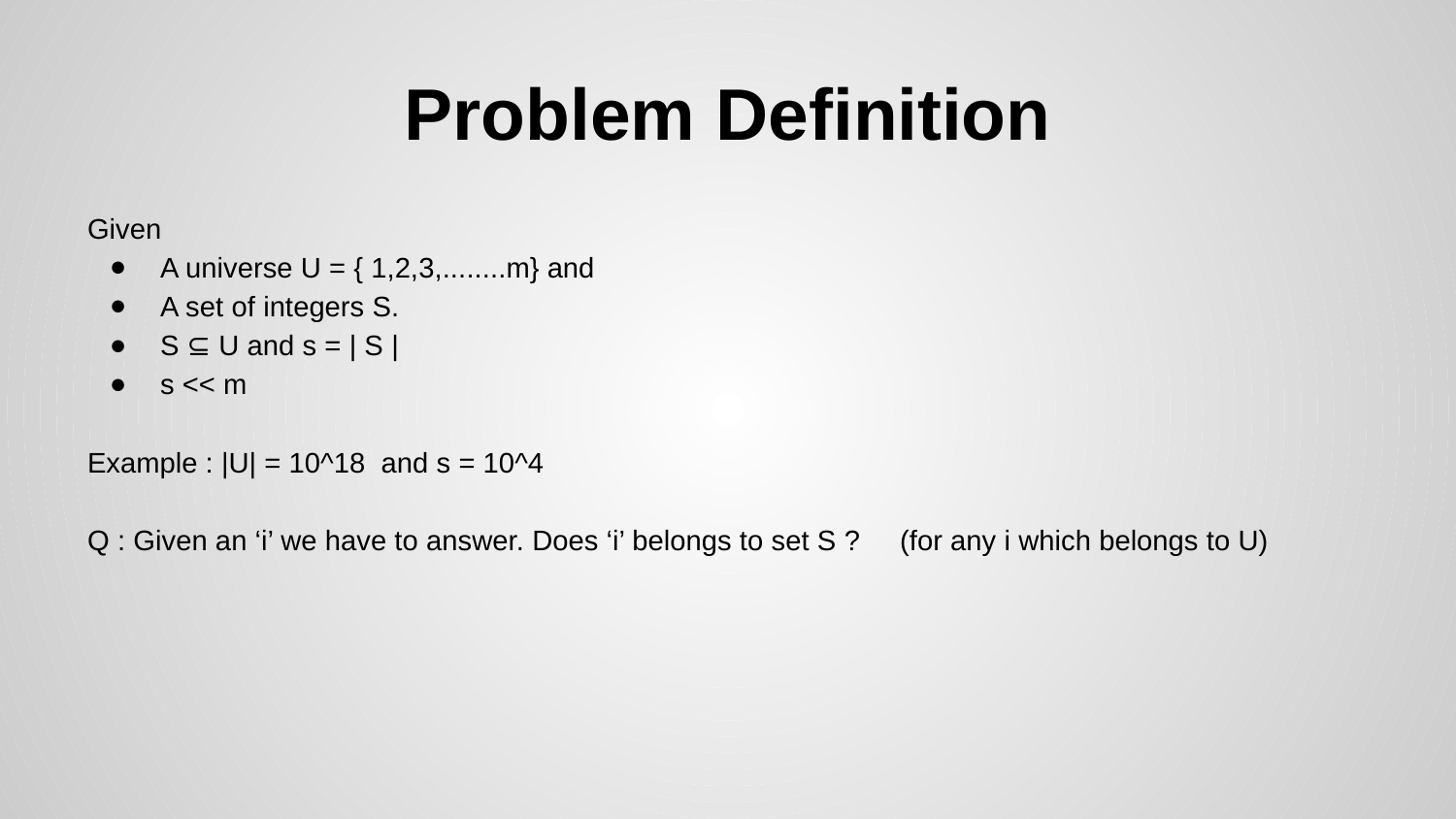

# Problem Definition
Given
A universe U = { 1,2,3,........m} and
A set of integers S.
S ⊆ U and s = | S |
s << m

Example : |U| = 10^18  and s = 10^4

Q : Given an ‘i’ we have to answer. Does ‘i’ belongs to set S ?     (for any i which belongs to U)